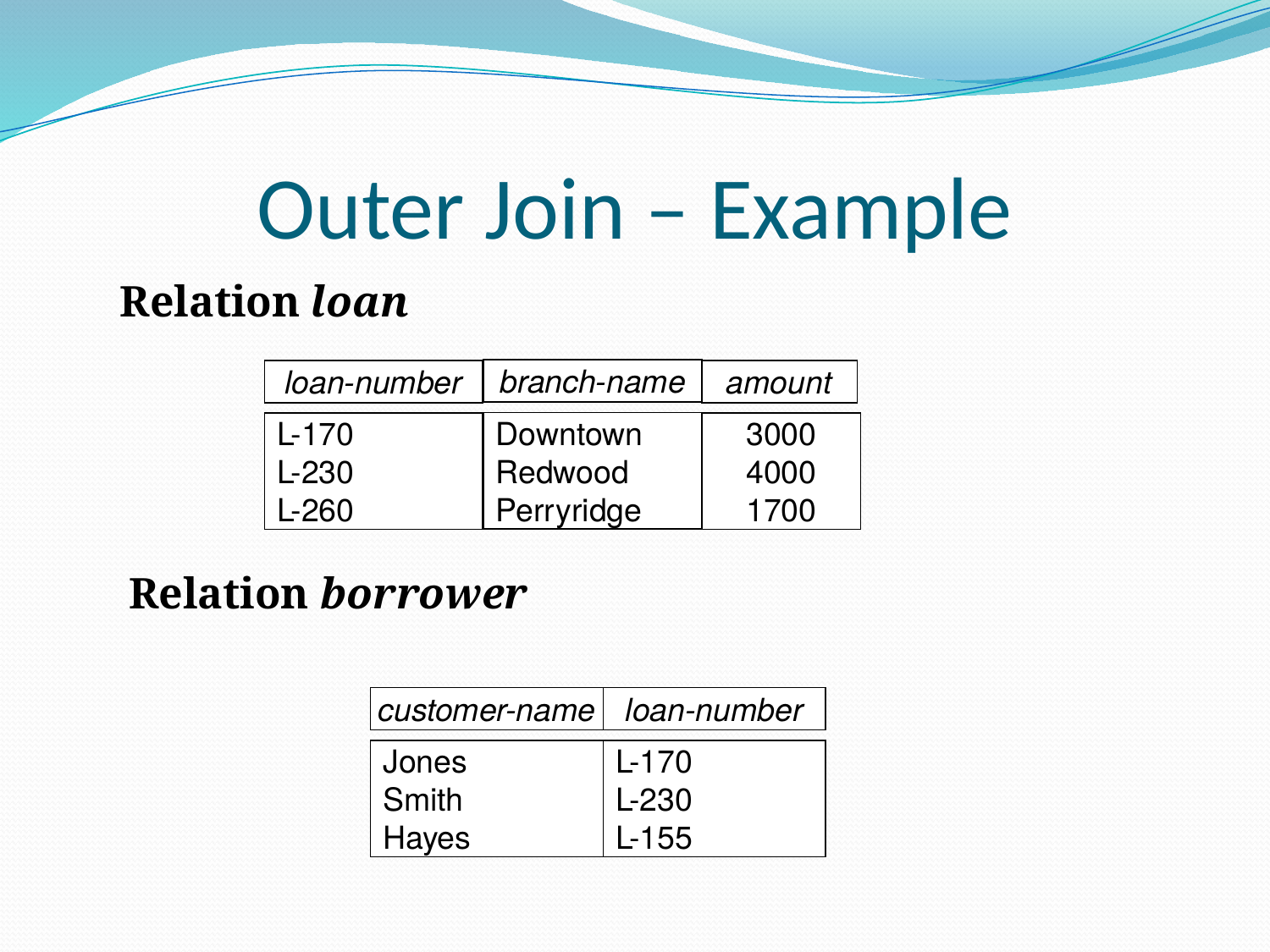

# Outer Join – Example
    Relation loan

branch-name
loan-number
amount
Downtown
Redwood
Perryridge
L-170
L-230
L-260
3000
4000
1700
Relation borrower
customer-name
loan-number
Jones
Smith
Hayes
L-170
L-230
L-155